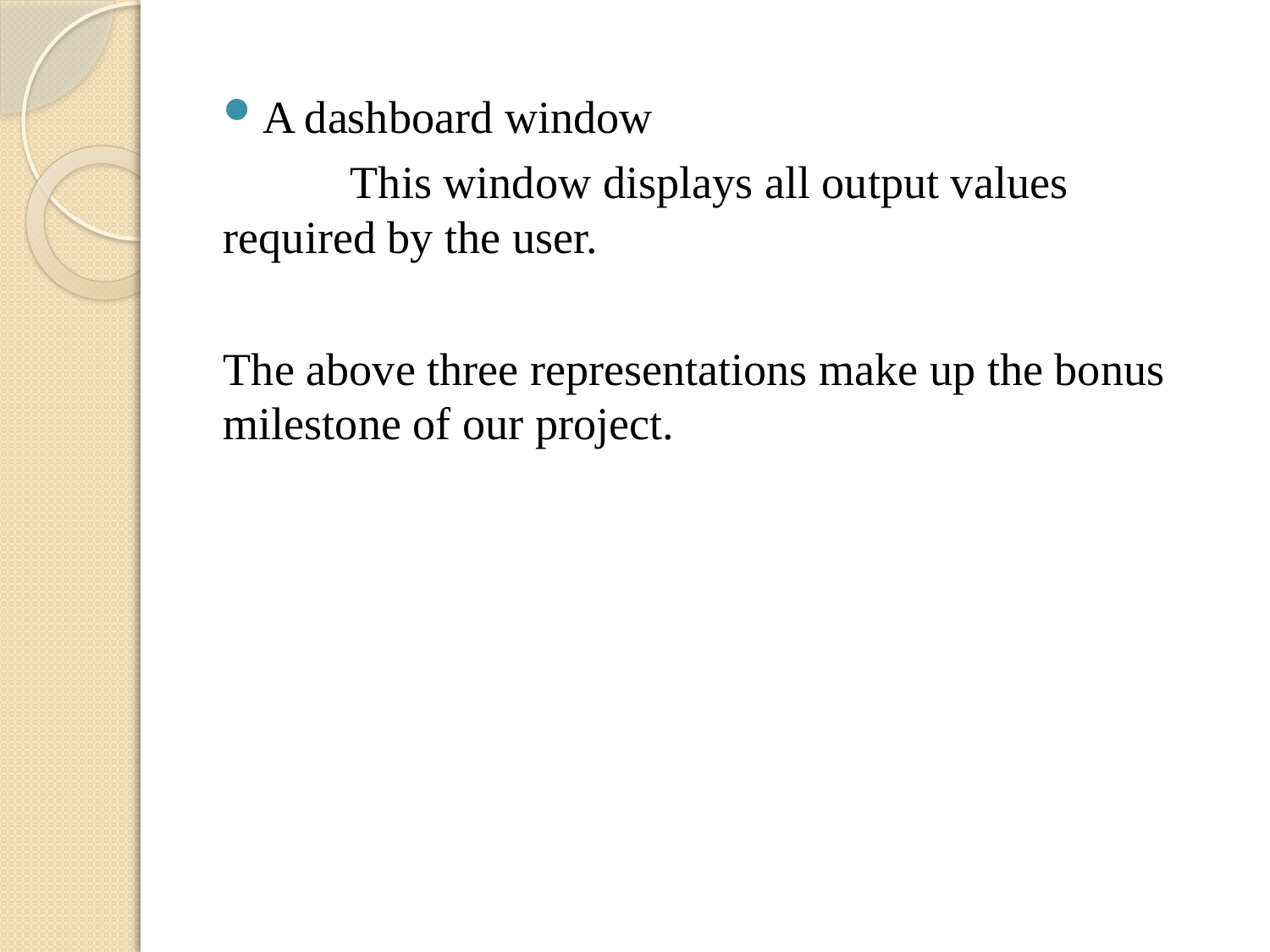

A dashboard window
	This window displays all output values required by the user.

The above three representations make up the bonus milestone of our project.